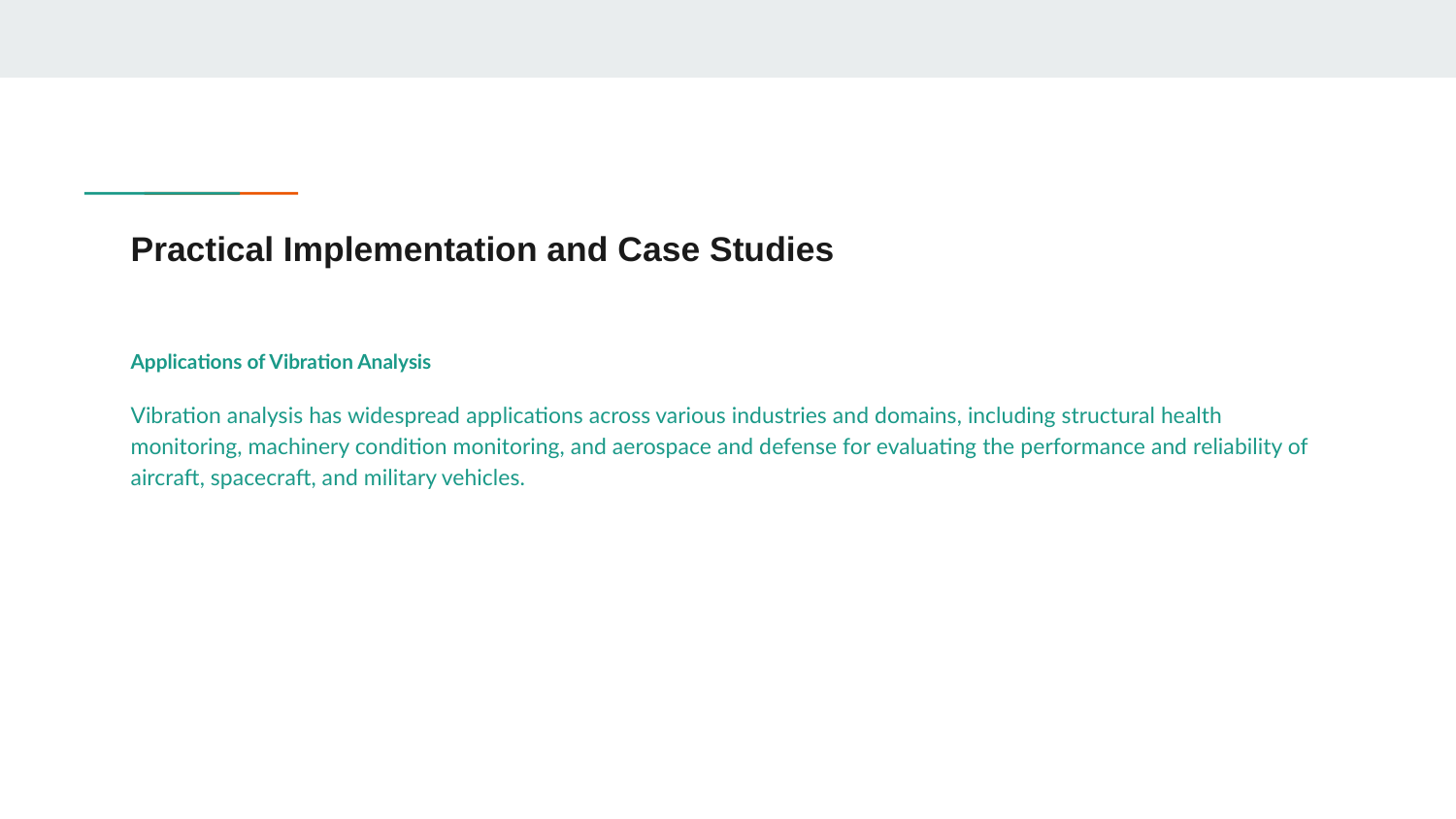

# Practical Implementation and Case Studies

Applications of Vibration Analysis
Vibration analysis has widespread applications across various industries and domains, including structural health monitoring, machinery condition monitoring, and aerospace and defense for evaluating the performance and reliability of aircraft, spacecraft, and military vehicles.